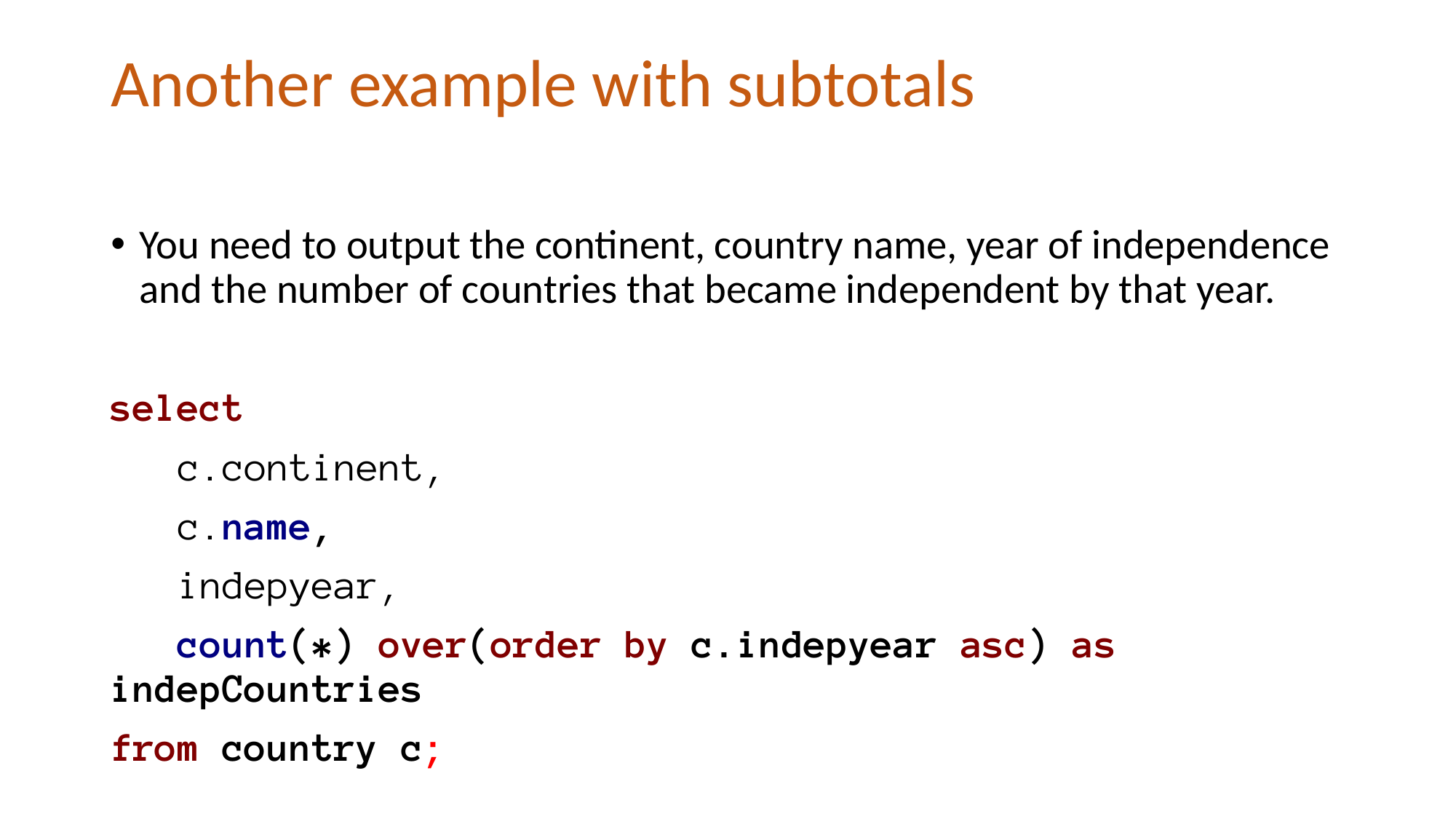

# Another example with subtotals
You need to output the continent, country name, year of independence and the number of countries that became independent by that year.

select
   c.continent,
   c.name,
   indepyear,
   count(*) over(order by c.indepyear asc) as indepCountries
from country c;